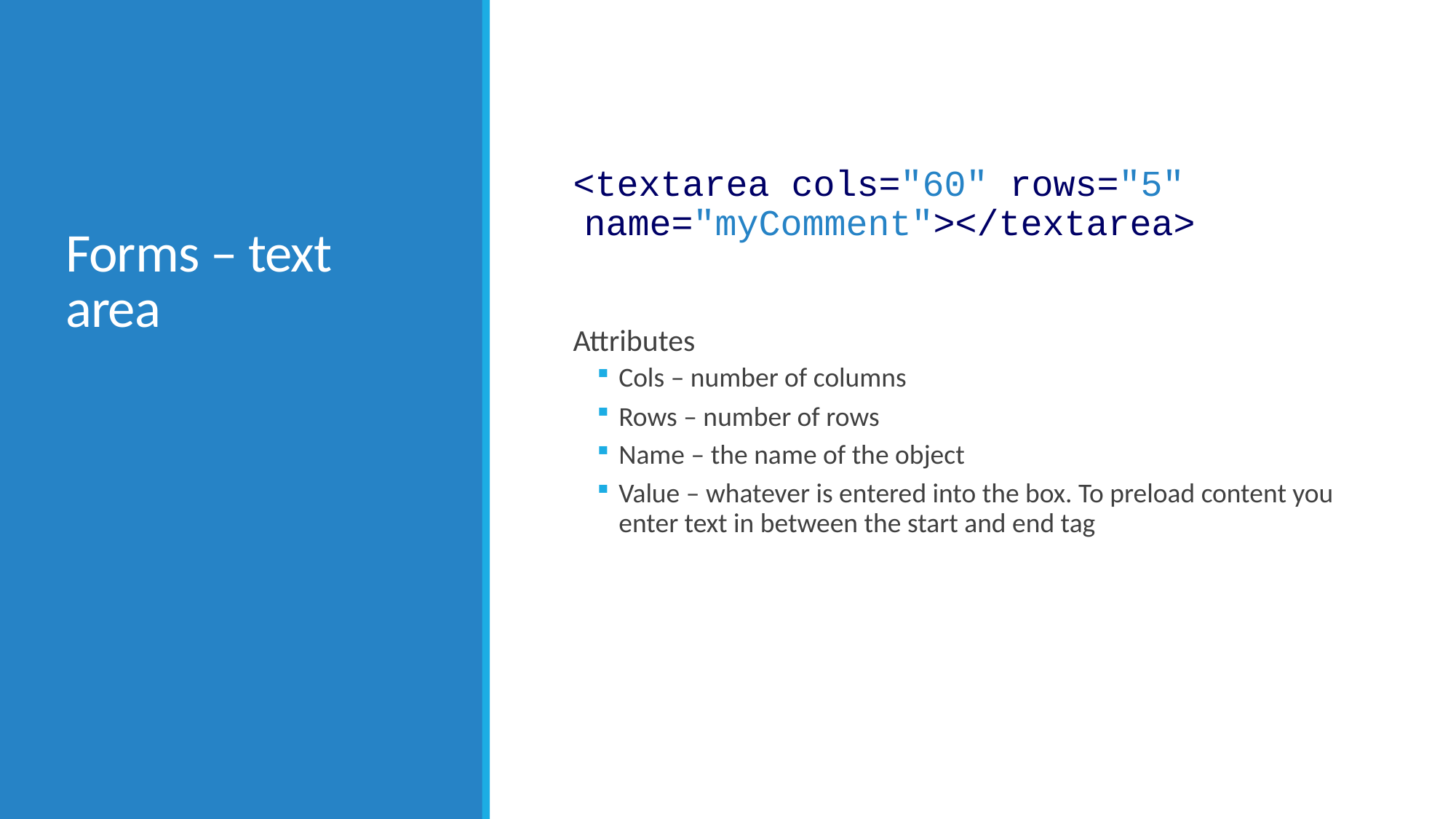

# Forms – text area
<textarea cols="60" rows="5" name="myComment"></textarea>

Attributes
Cols – number of columns
Rows – number of rows
Name – the name of the object
Value – whatever is entered into the box. To preload content you enter text in between the start and end tag